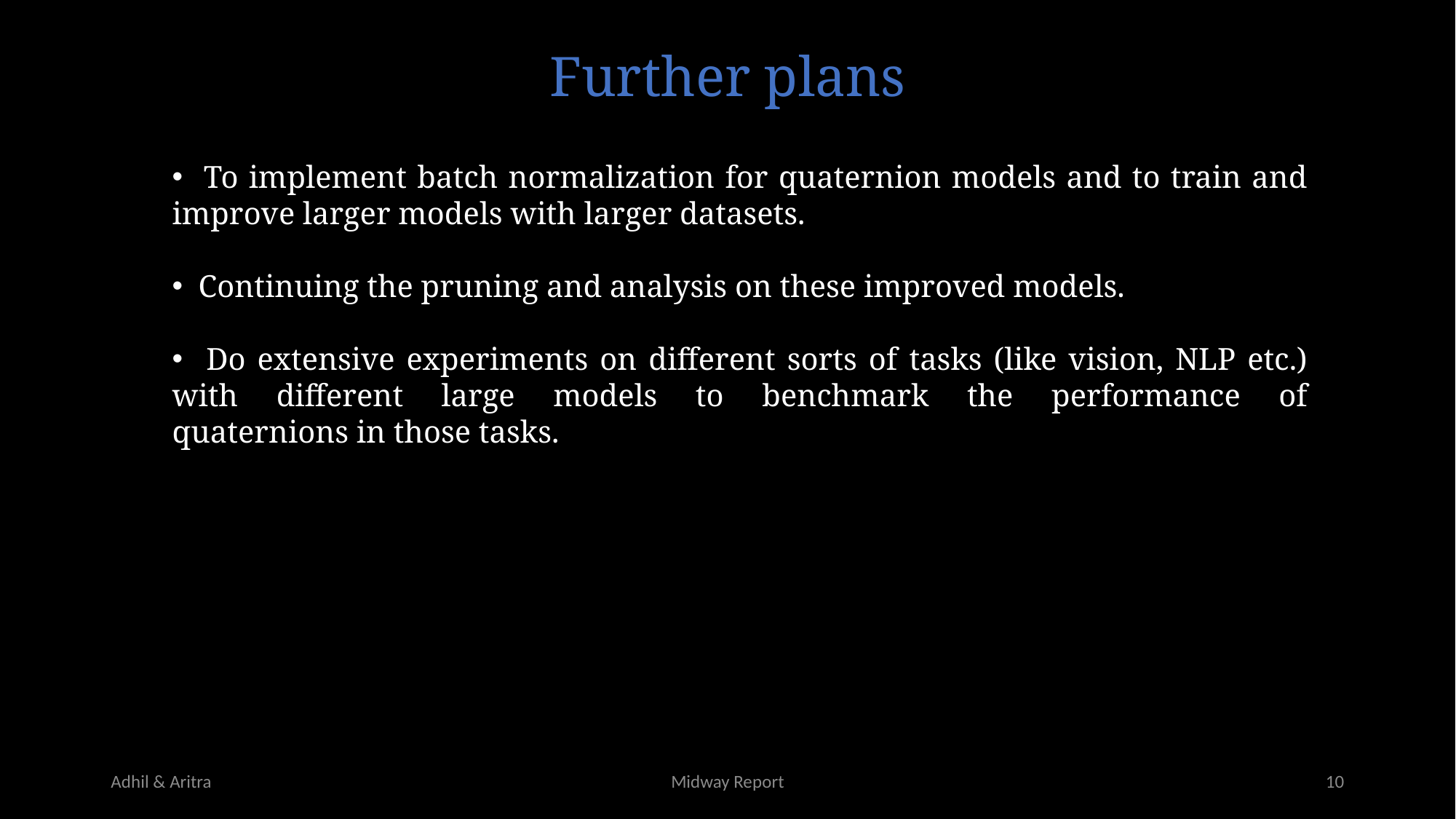

Further plans
  To implement batch normalization for quaternion models and to train and improve larger models with larger datasets.

  Continuing the pruning and analysis on these improved models.

  Do extensive experiments on different sorts of tasks (like vision, NLP etc.) with different large models to benchmark the performance of quaternions in those tasks.

Adhil & Aritra
Midway Report
10